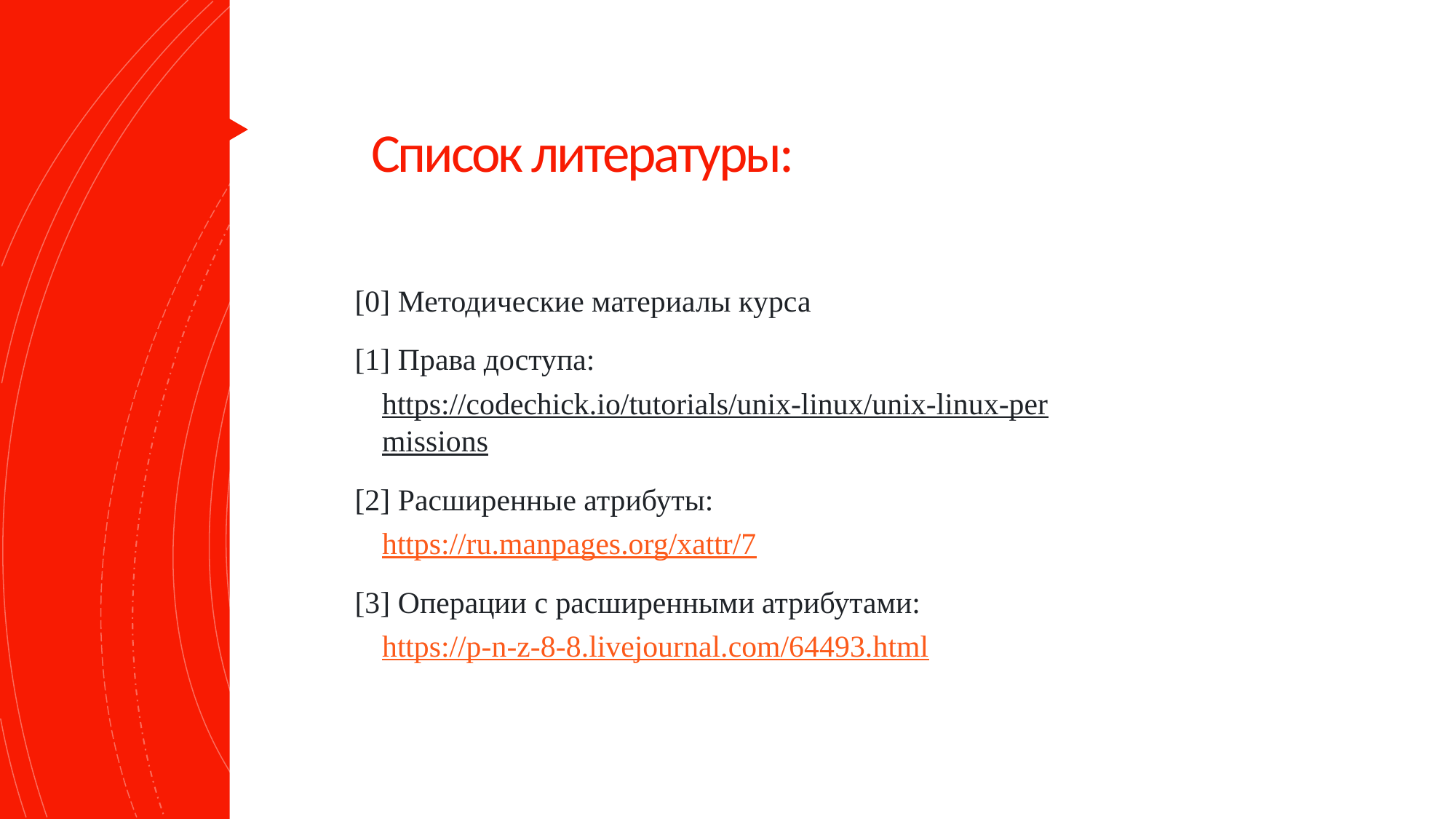

# Список литературы:

[0] Методические материалы курса
[1] Права доступа: https://codechick.io/tutorials/unix-linux/unix-linux-permissions
[2] Расширенные атрибуты: https://ru.manpages.org/xattr/7
[3] Операции с расширенными атрибутами: https://p-n-z-8-8.livejournal.com/64493.html